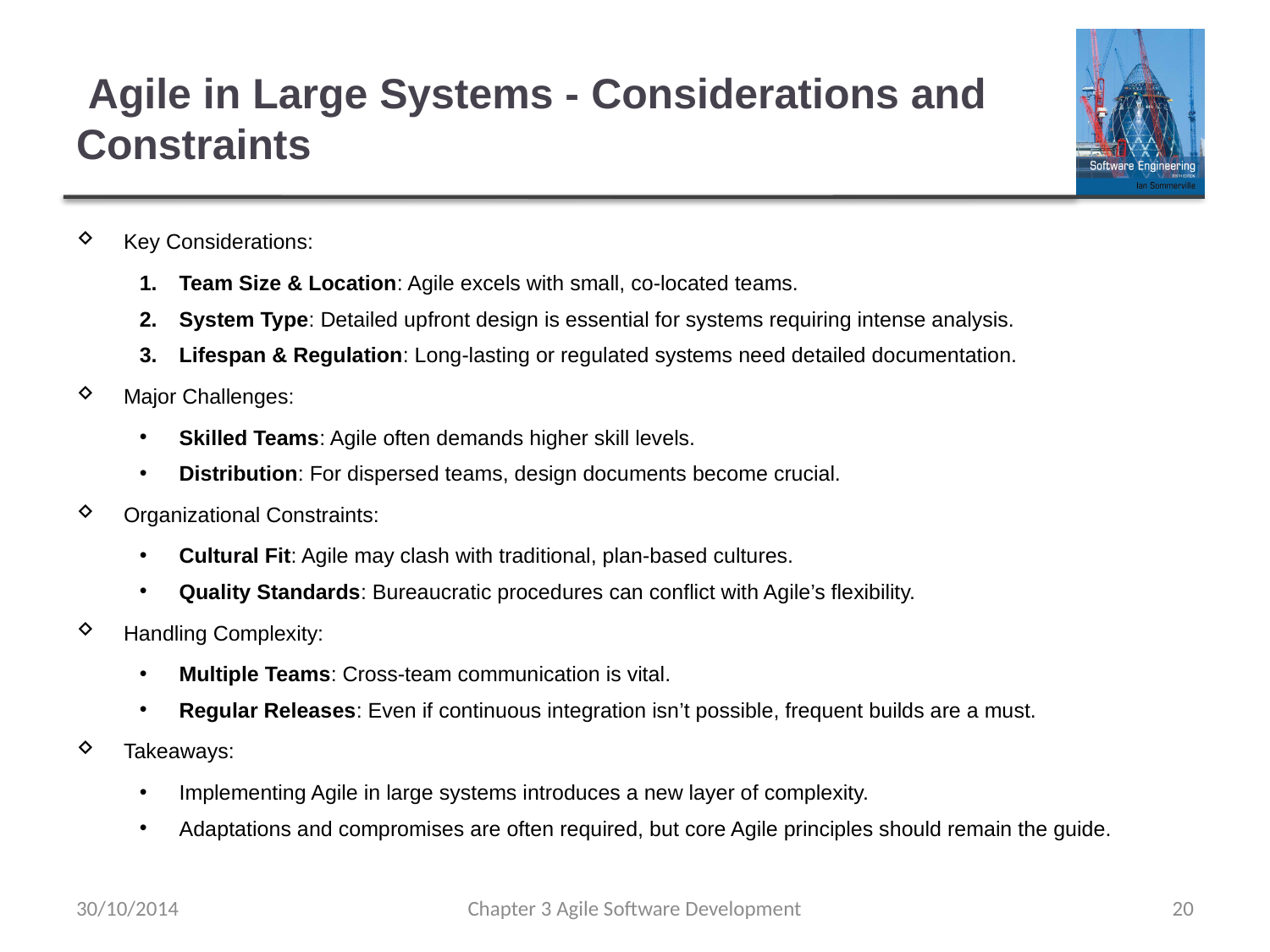

# Agile in Large Systems - Considerations and Constraints
Key Considerations:
Team Size & Location: Agile excels with small, co-located teams.
System Type: Detailed upfront design is essential for systems requiring intense analysis.
Lifespan & Regulation: Long-lasting or regulated systems need detailed documentation.
Major Challenges:
Skilled Teams: Agile often demands higher skill levels.
Distribution: For dispersed teams, design documents become crucial.
Organizational Constraints:
Cultural Fit: Agile may clash with traditional, plan-based cultures.
Quality Standards: Bureaucratic procedures can conflict with Agile’s flexibility.
Handling Complexity:
Multiple Teams: Cross-team communication is vital.
Regular Releases: Even if continuous integration isn’t possible, frequent builds are a must.
Takeaways:
Implementing Agile in large systems introduces a new layer of complexity.
Adaptations and compromises are often required, but core Agile principles should remain the guide.

30/10/2014
Chapter 3 Agile Software Development
20